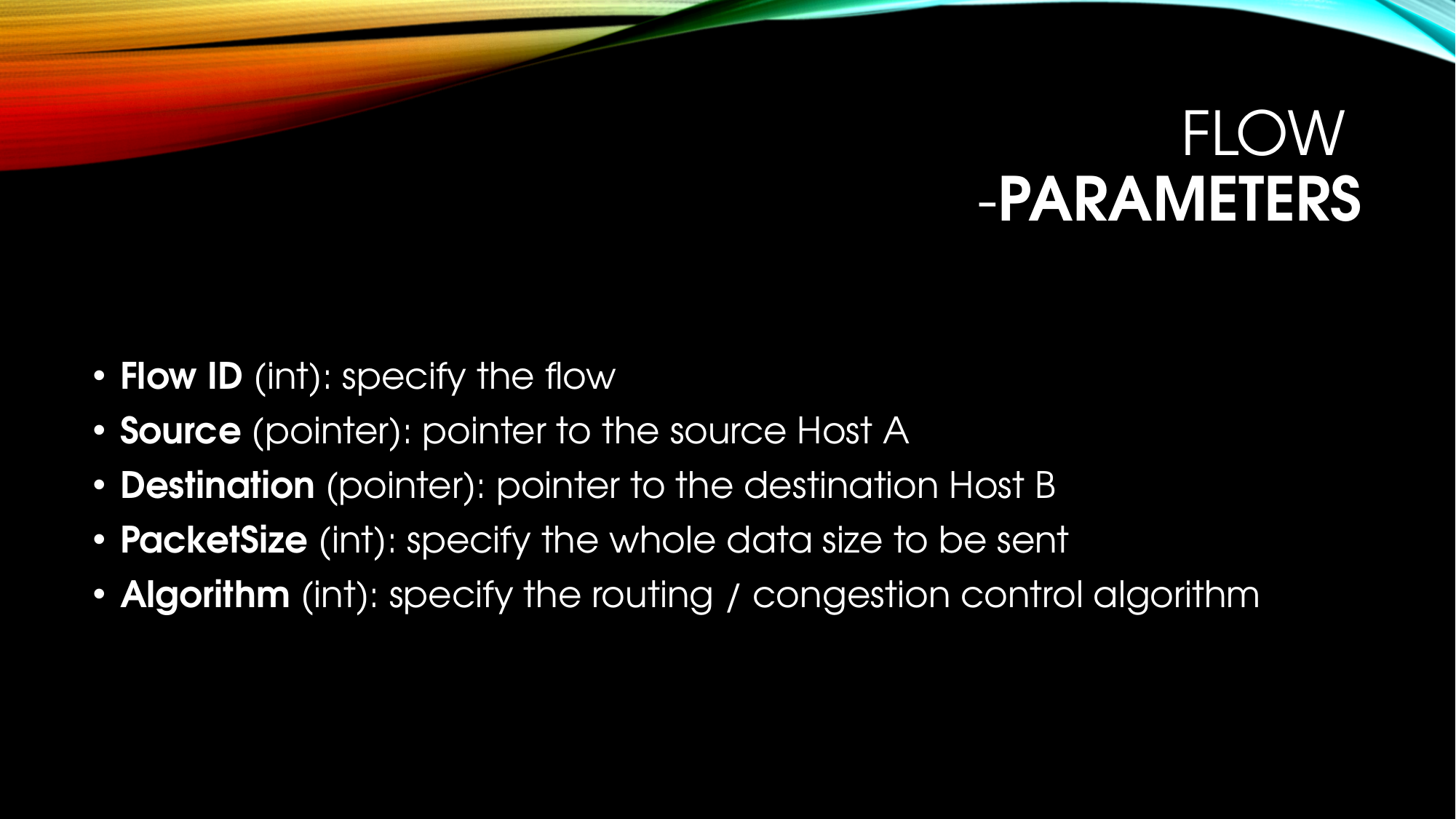

# Flow -Parameters
Flow ID (int): specify the flow
Source (pointer): pointer to the source Host A
Destination (pointer): pointer to the destination Host B
PacketSize (int): specify the whole data size to be sent
Algorithm (int): specify the routing / congestion control algorithm